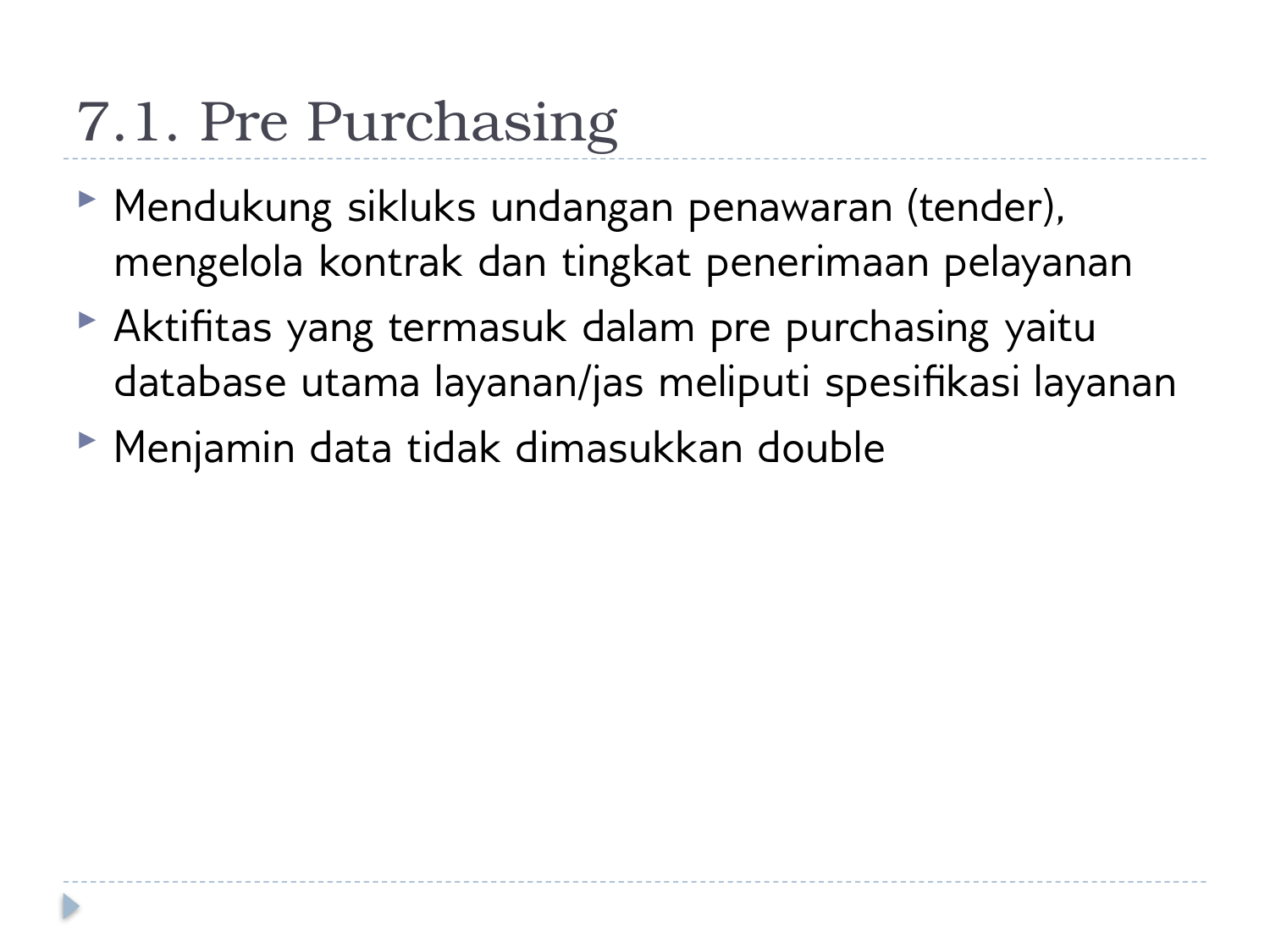

# 7.1. Pre Purchasing
Mendukung sikluks undangan penawaran (tender), mengelola kontrak dan tingkat penerimaan pelayanan
Aktifitas yang termasuk dalam pre purchasing yaitu database utama layanan/jas meliputi spesifikasi layanan
Menjamin data tidak dimasukkan double